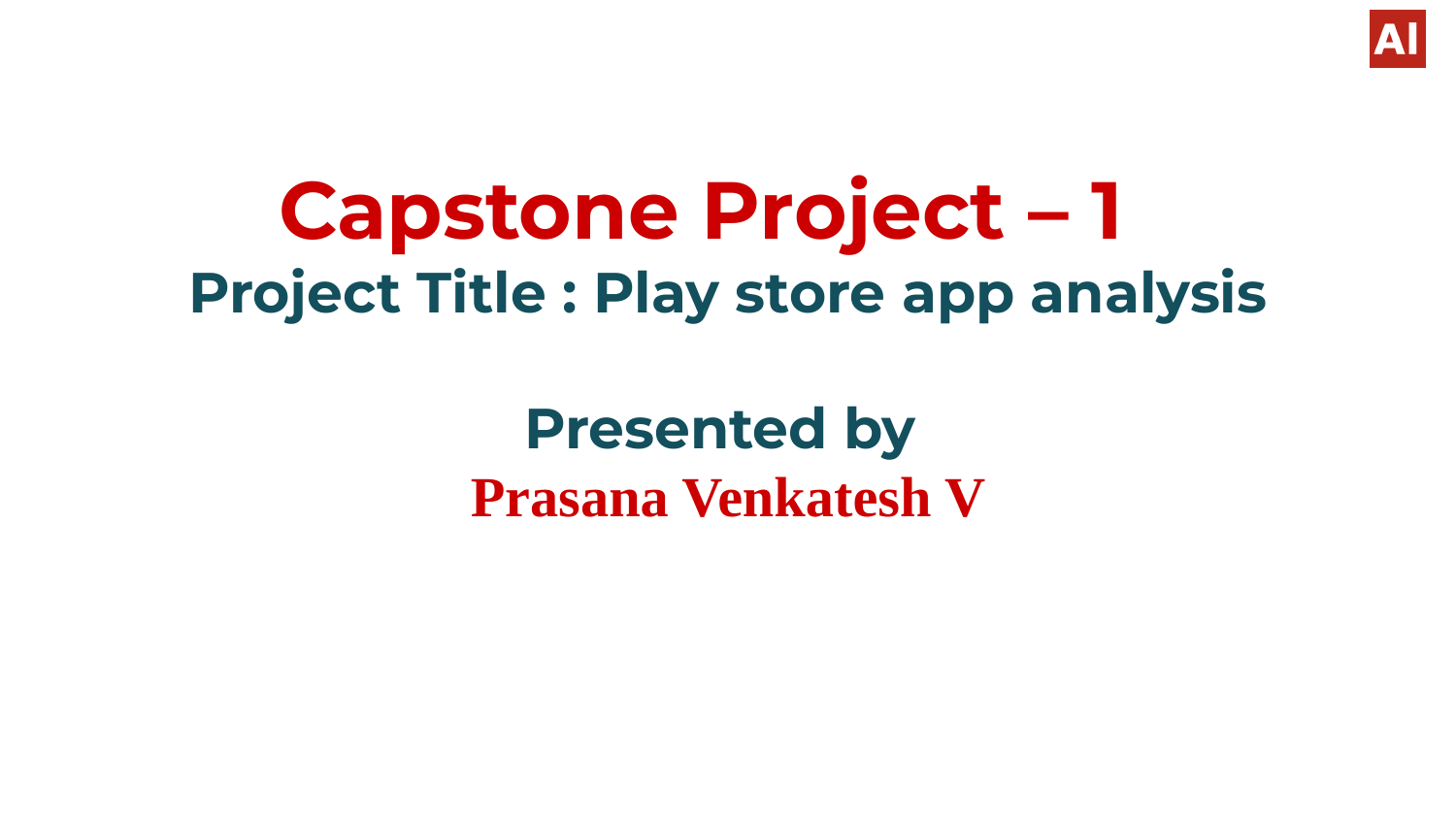

# Capstone Project – 1
Project Title : Play store app analysis
Presented by
Prasana Venkatesh V